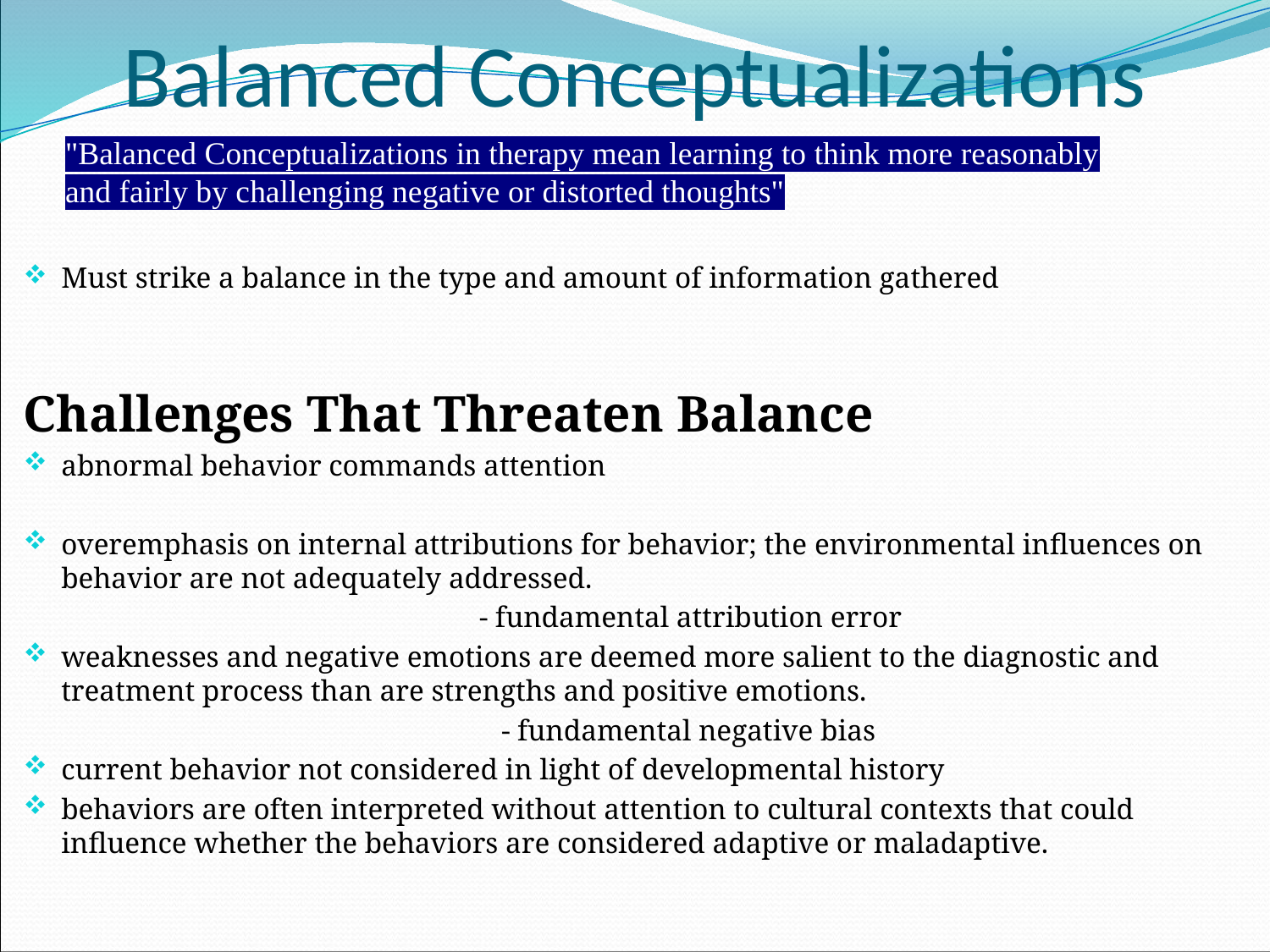

# Balanced Conceptualizations
"Balanced Conceptualizations in therapy mean learning to think more reasonably and fairly by challenging negative or distorted thoughts"
Must strike a balance in the type and amount of information gathered

Challenges That Threaten Balance
abnormal behavior commands attention

overemphasis on internal attributions for behavior; the environmental influences on behavior are not adequately addressed.
				     - fundamental attribution error
weaknesses and negative emotions are deemed more salient to the diagnostic and treatment process than are strengths and positive emotions.
				        - fundamental negative bias
current behavior not considered in light of developmental history
behaviors are often interpreted without attention to cultural contexts that could influence whether the behaviors are considered adaptive or maladaptive.